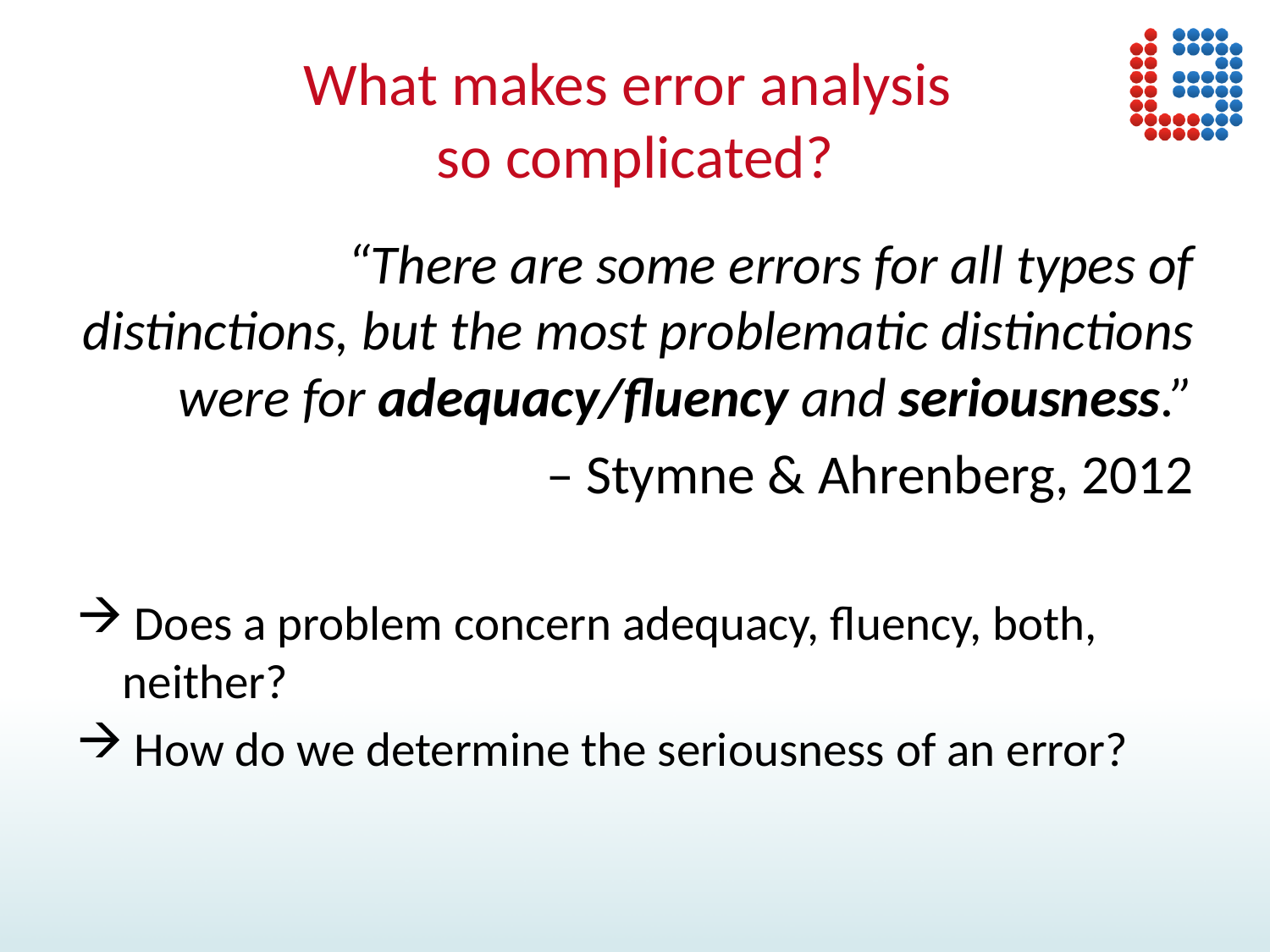

# What makes error analysis so complicated?
“There are some errors for all types of distinctions, but the most problematic distinctions were for adequacy/fluency and seriousness.”
 – Stymne & Ahrenberg, 2012

 Does a problem concern adequacy, fluency, both, neither?
 How do we determine the seriousness of an error?